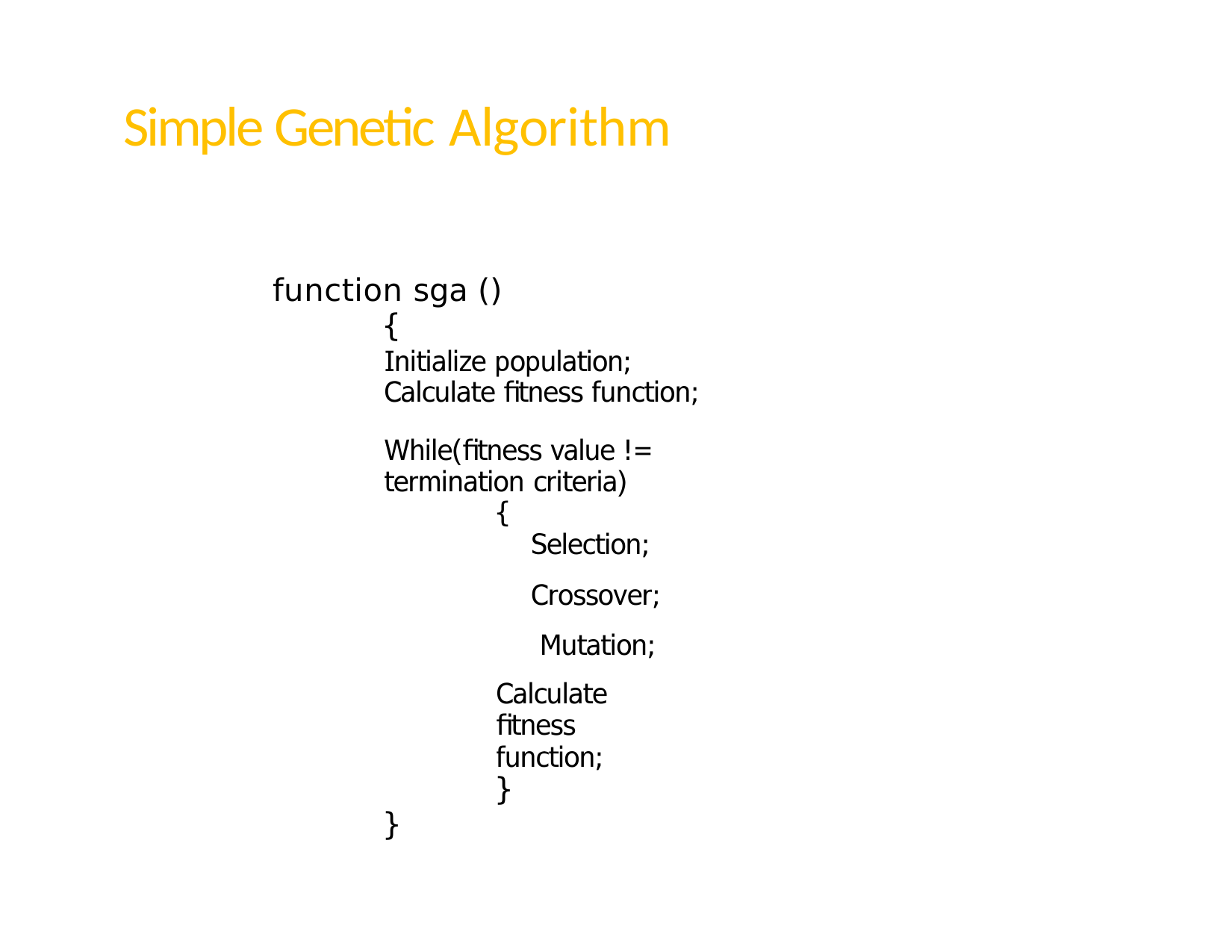

# Simple Genetic Algorithm
12
function sga ()
{
Initialize population;  Calculate fitness function;
While(fitness value != termination criteria)
{
Selection;
Crossover;  Mutation;
Calculate fitness function;
}
}